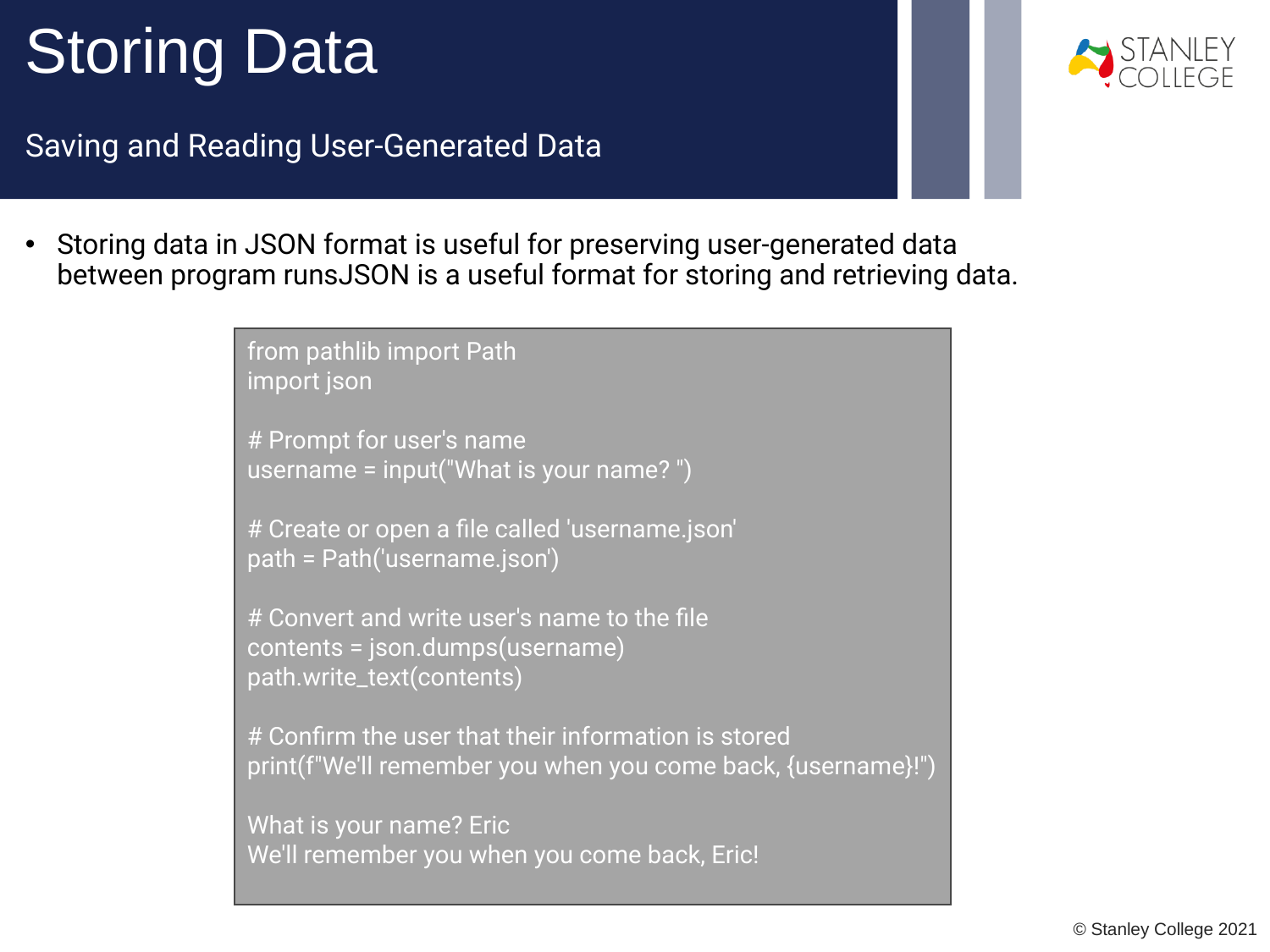

# Storing Data
Saving and Reading User-Generated Data
Storing data in JSON format is useful for preserving user-generated data between program runsJSON is a useful format for storing and retrieving data.
from pathlib import Path
import json

# Prompt for user's name
username = input("What is your name? ")

# Create or open a file called 'username.json'
path = Path('username.json')

# Convert and write user's name to the file
contents = json.dumps(username)
path.write_text(contents)

# Confirm the user that their information is stored
print(f"We'll remember you when you come back, {username}!")

What is your name? Eric
We'll remember you when you come back, Eric!